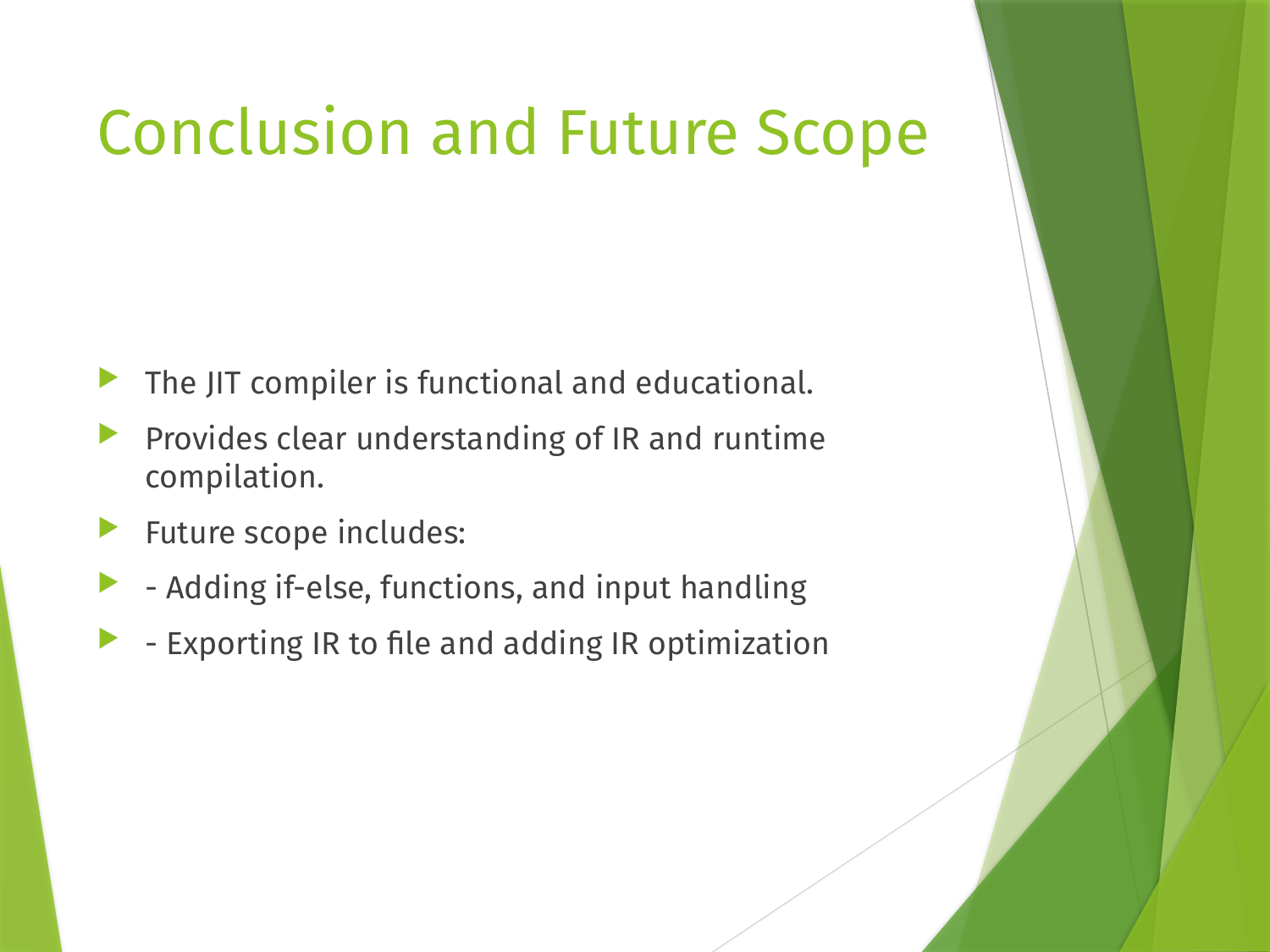

# Conclusion and Future Scope

The JIT compiler is functional and educational.
Provides clear understanding of IR and runtime compilation.
Future scope includes:
- Adding if-else, functions, and input handling
- Exporting IR to file and adding IR optimization